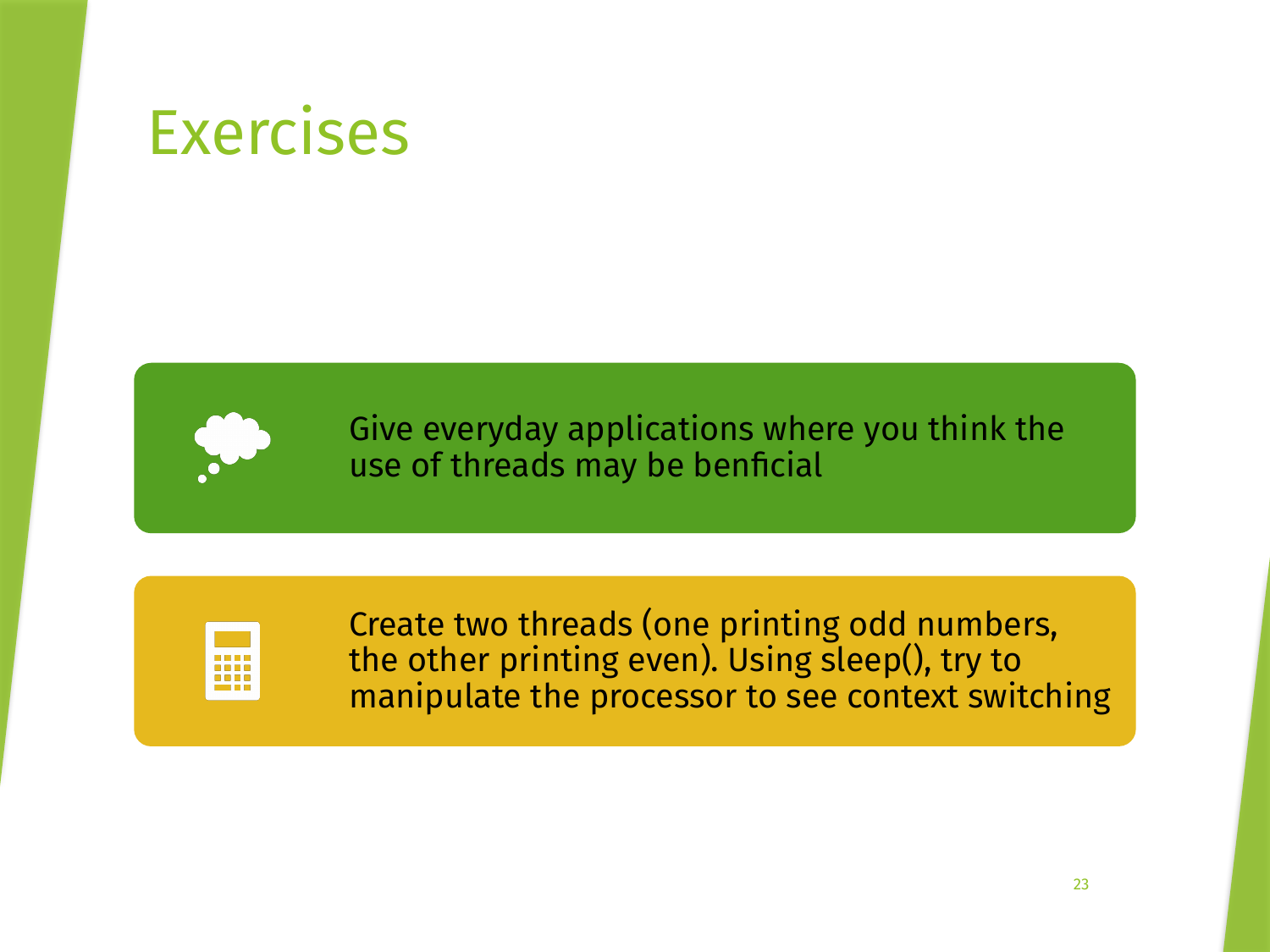

# Exercises
Give everyday applications where you think the use of threads may be benficial
Create two threads (one printing odd numbers, the other printing even). Using sleep(), try to manipulate the processor to see context switching

23